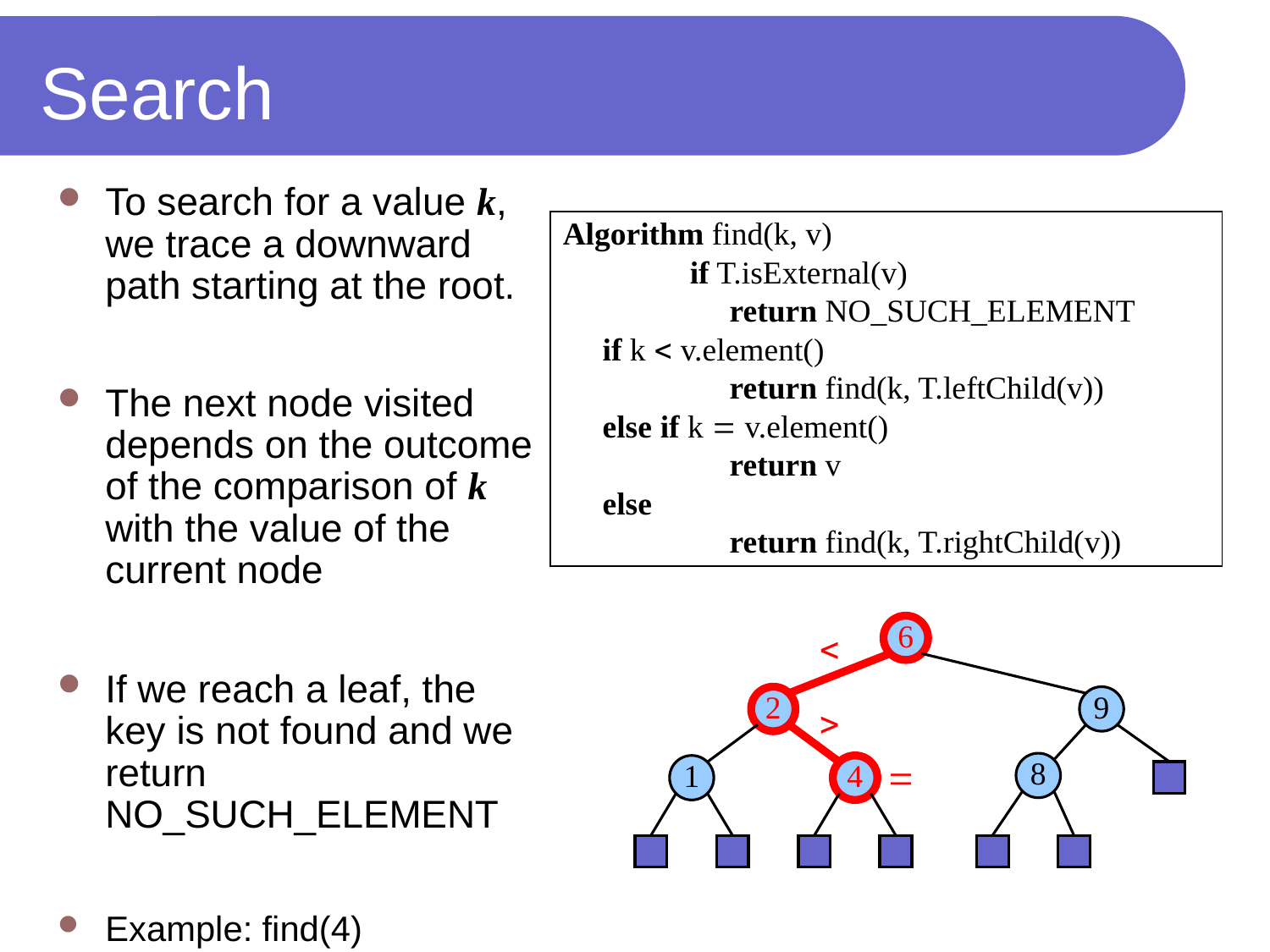

# Search
To search for a value k, we trace a downward path starting at the root.

The next node visited depends on the outcome of the comparison of k with the value of the current node

If we reach a leaf, the key is not found and we return NO_SUCH_ELEMENT

Example: find(4)
Algorithm find(k, v)
	if T.isExternal(v)
	return NO_SUCH_ELEMENT
if k < v.element()
	return find(k, T.leftChild(v))
else if k = v.element()
	return v
else
	return find(k, T.rightChild(v))
6
<
2
9
>
=
8
1
4